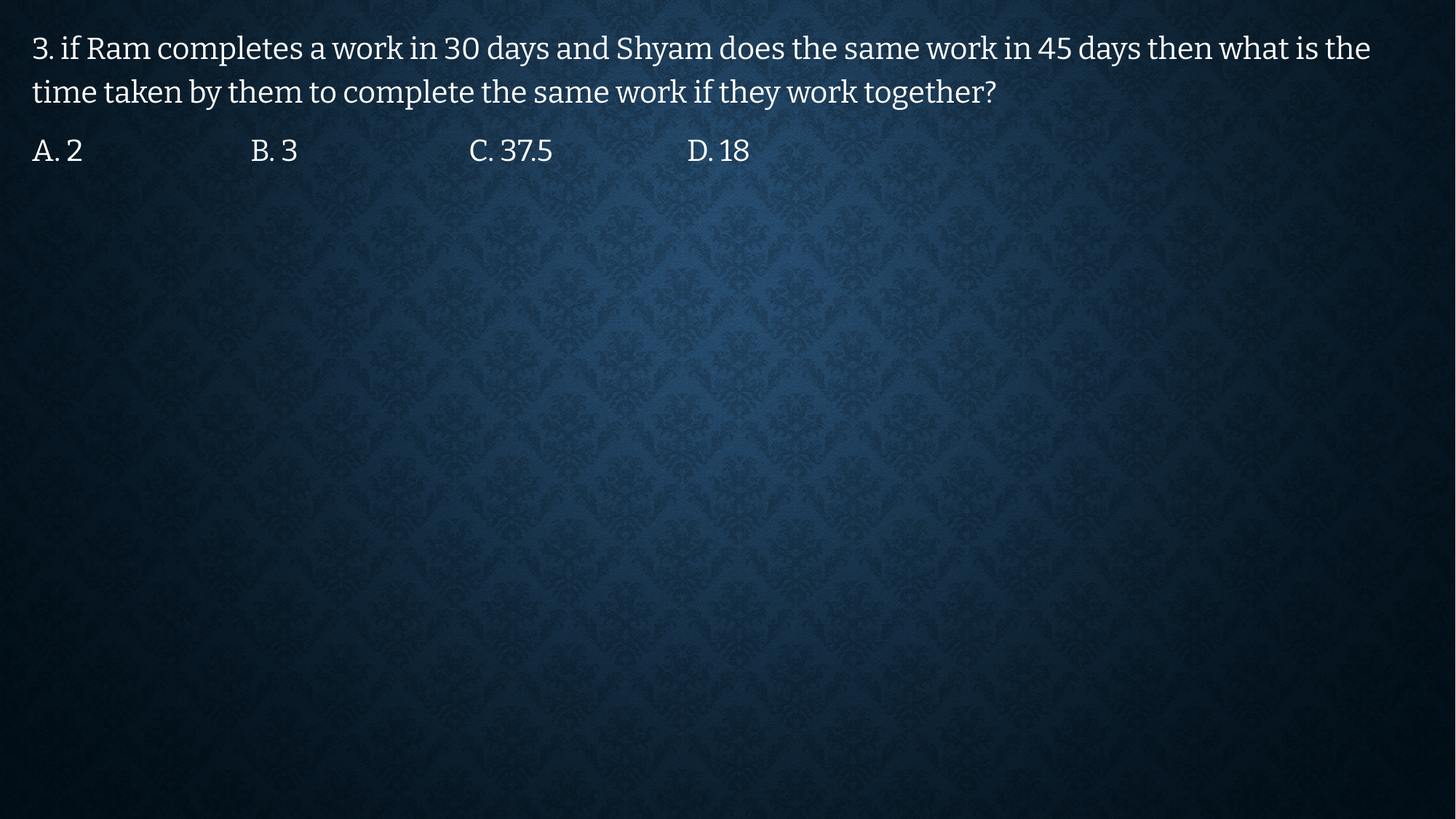

3. if Ram completes a work in 30 days and Shyam does the same work in 45 days then what is the time taken by them to complete the same work if they work together?
A. 2		B. 3		C. 37.5		D. 18